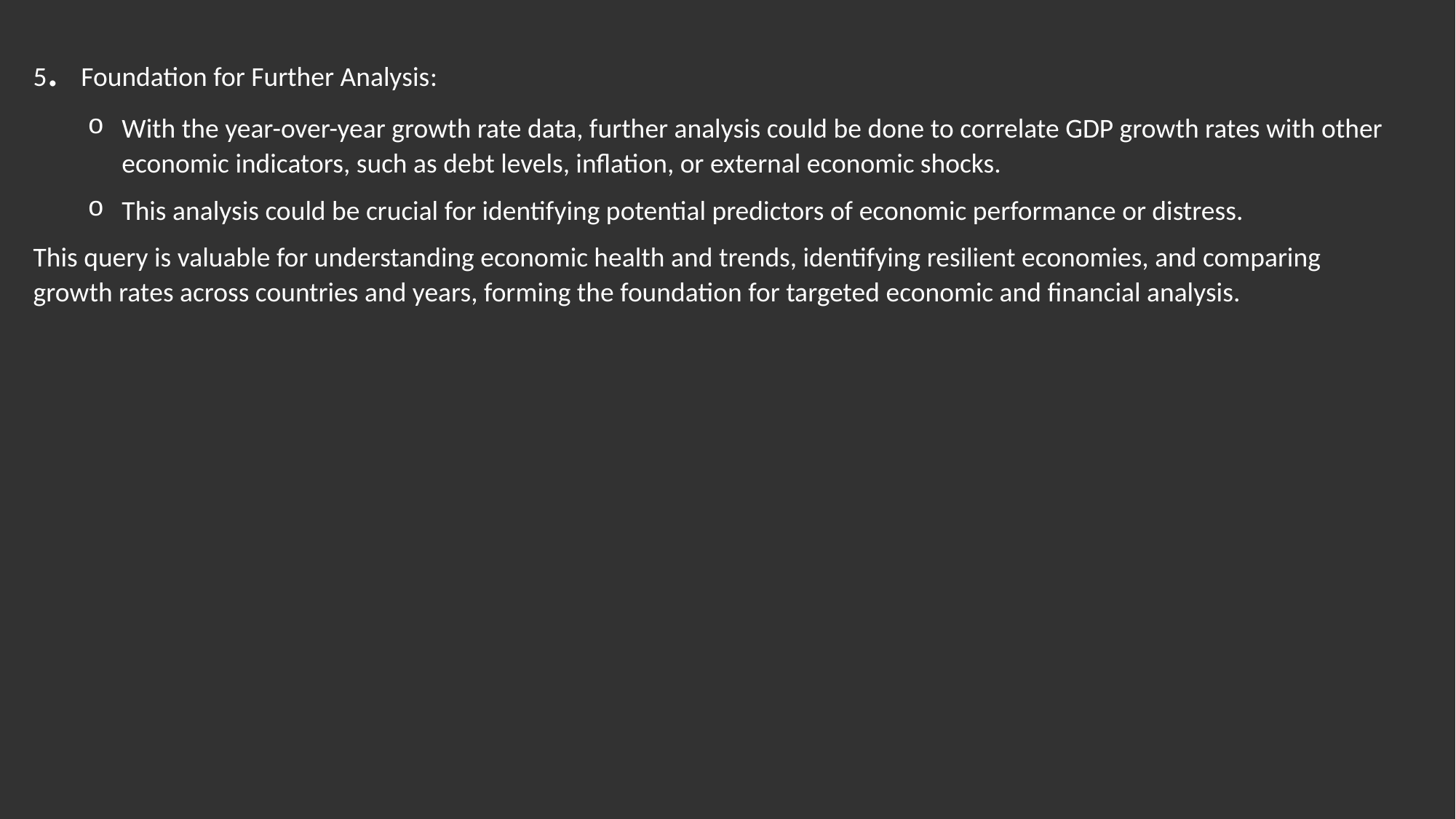

5.  Foundation for Further Analysis:
With the year-over-year growth rate data, further analysis could be done to correlate GDP growth rates with other economic indicators, such as debt levels, inflation, or external economic shocks.
This analysis could be crucial for identifying potential predictors of economic performance or distress.
This query is valuable for understanding economic health and trends, identifying resilient economies, and comparing growth rates across countries and years, forming the foundation for targeted economic and financial analysis.